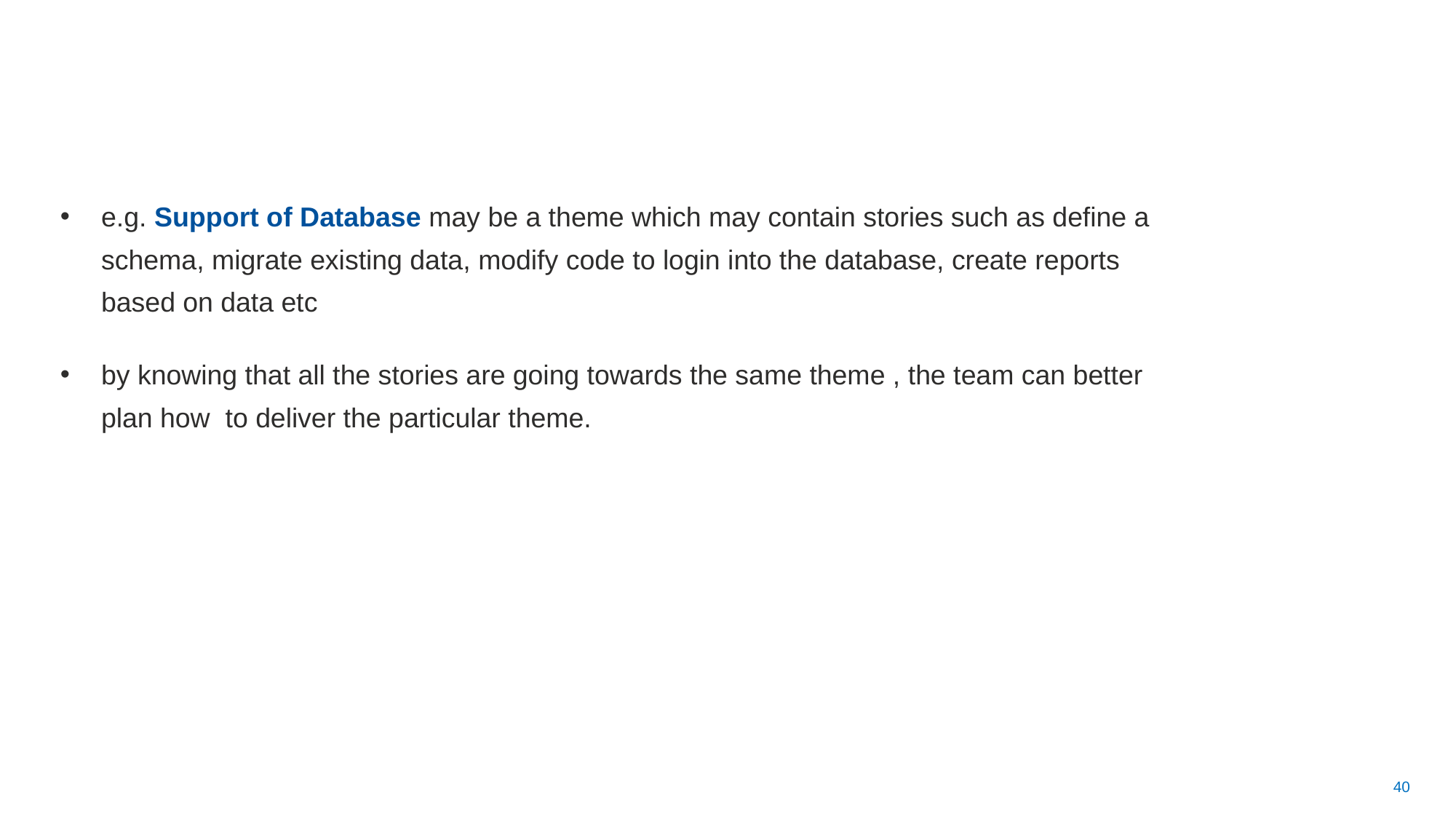

#
e.g. Support of Database may be a theme which may contain stories such as define a schema, migrate existing data, modify code to login into the database, create reports based on data etc
by knowing that all the stories are going towards the same theme , the team can better plan how  to deliver the particular theme.